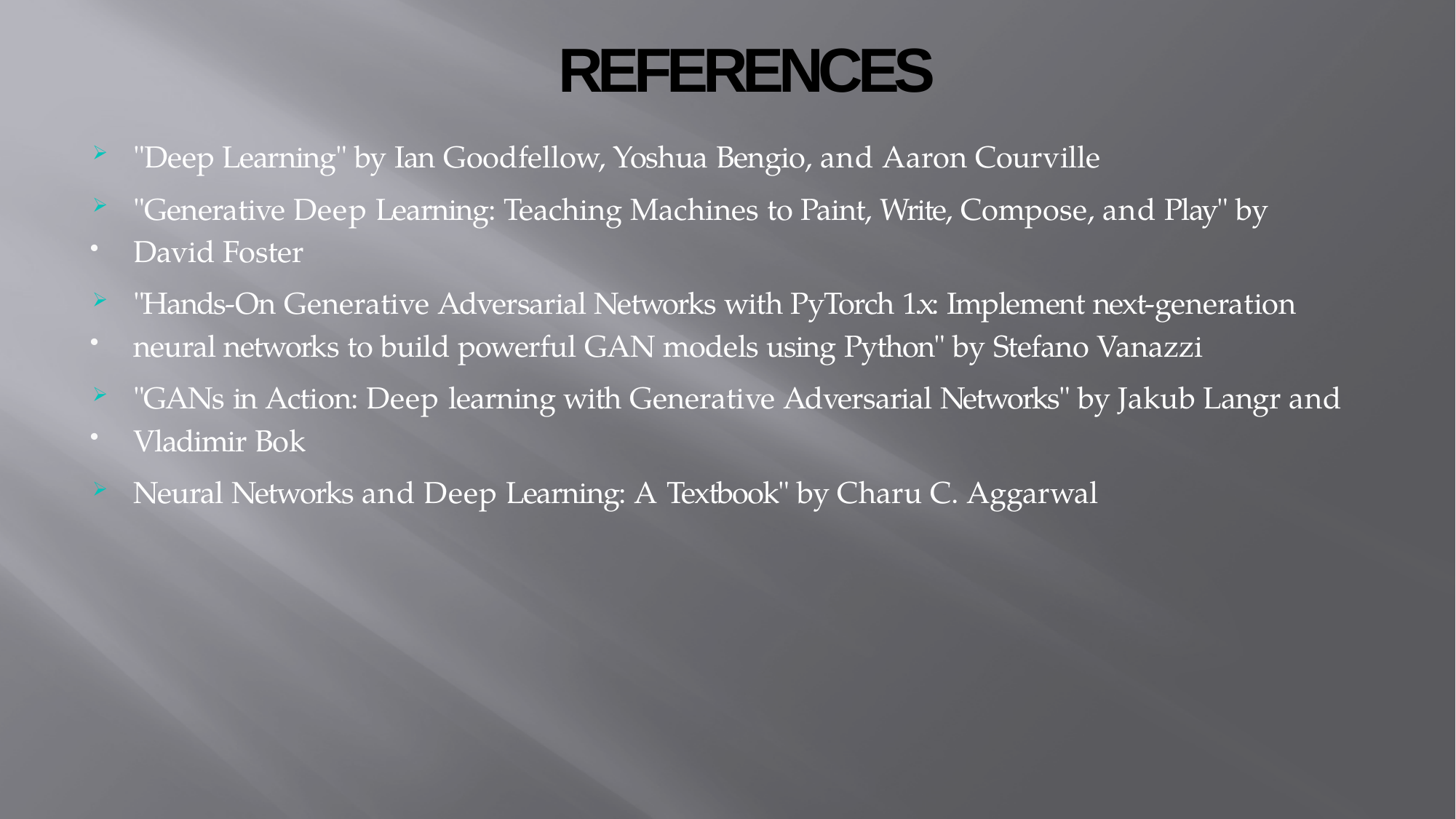

# REFERENCES
"Deep Learning" by Ian Goodfellow, Yoshua Bengio, and Aaron Courville
"Generative Deep Learning: Teaching Machines to Paint, Write, Compose, and Play" by
David Foster
"Hands-On Generative Adversarial Networks with PyTorch 1.x: Implement next-generation
neural networks to build powerful GAN models using Python" by Stefano Vanazzi
"GANs in Action: Deep learning with Generative Adversarial Networks" by Jakub Langr and
Vladimir Bok
Neural Networks and Deep Learning: A Textbook" by Charu C. Aggarwal